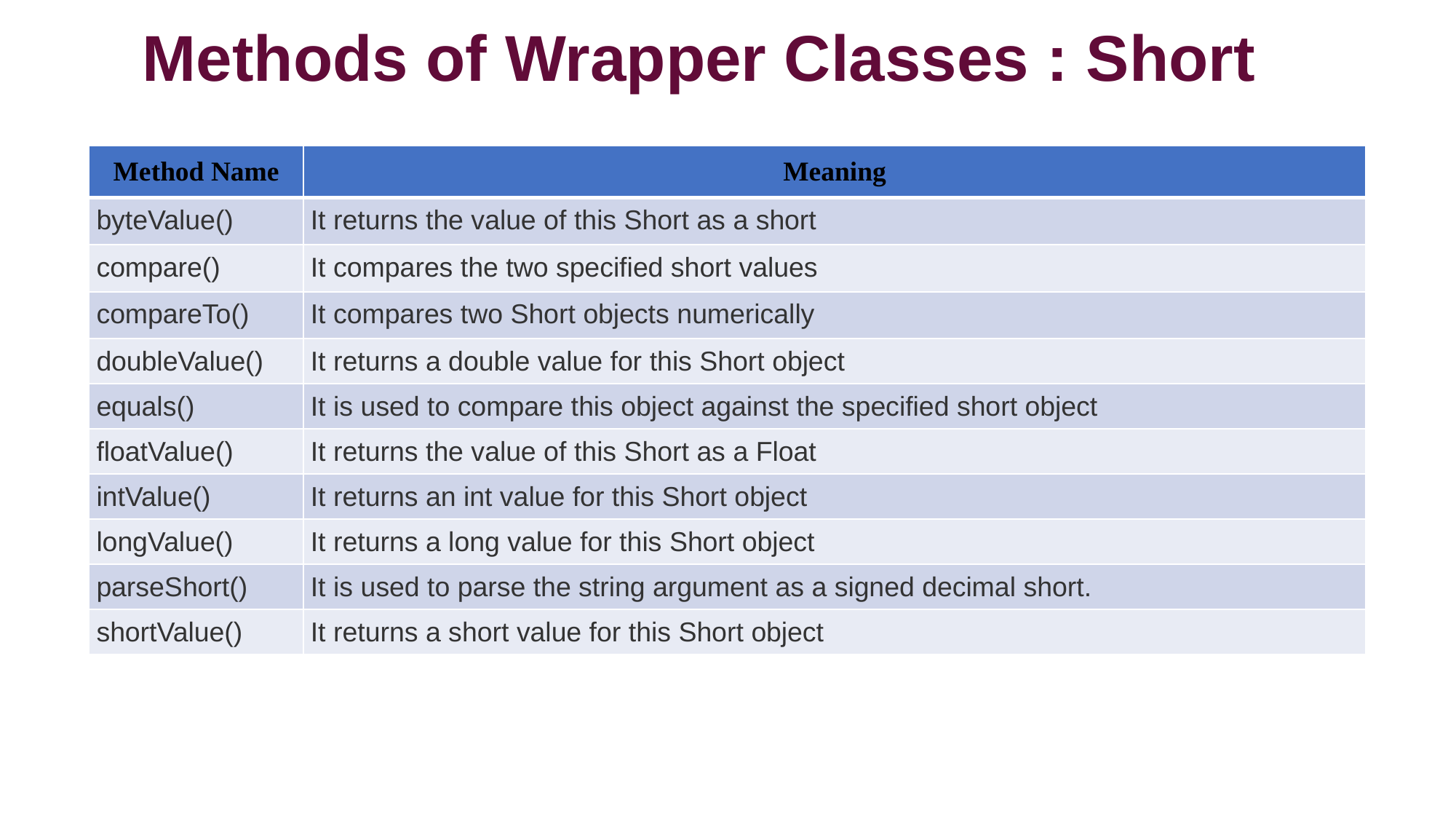

# Methods of Wrapper Classes : Short
| Method Name | Meaning |
| --- | --- |
| byteValue() | It returns the value of this Short as a short |
| compare() | It compares the two specified short values |
| compareTo() | It compares two Short objects numerically |
| doubleValue() | It returns a double value for this Short object |
| equals() | It is used to compare this object against the specified short object |
| floatValue() | It returns the value of this Short as a Float |
| intValue() | It returns an int value for this Short object |
| longValue() | It returns a long value for this Short object |
| parseShort() | It is used to parse the string argument as a signed decimal short. |
| shortValue() | It returns a short value for this Short object |